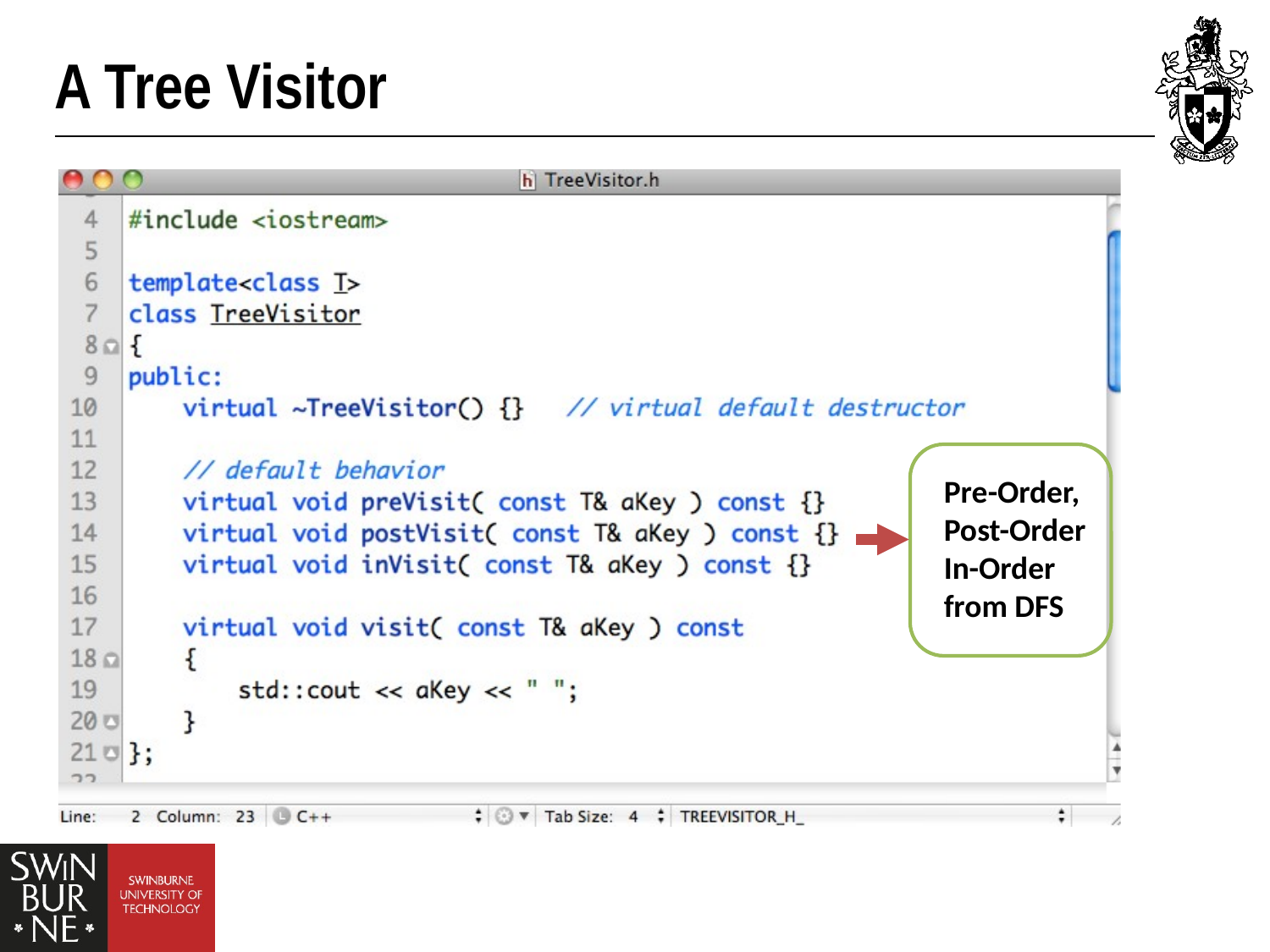

# A Tree Visitor

Pre-Order, Post-Order In-Order
from DFS